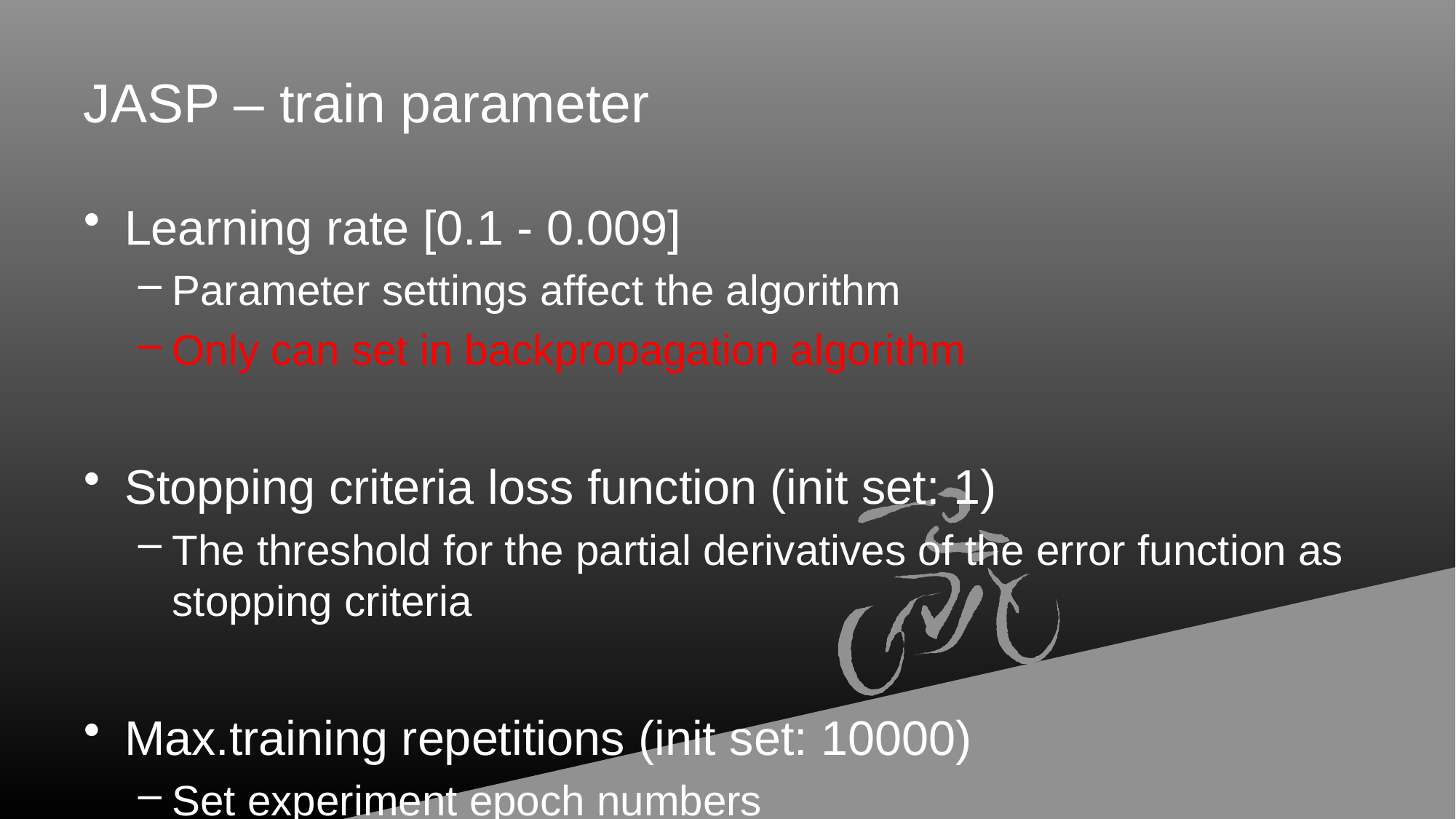

# JASP – train parameter
Learning rate [0.1 - 0.009]
Parameter settings affect the algorithm
Only can set in backpropagation algorithm

Stopping criteria loss function (init set: 1)
The threshold for the partial derivatives of the error function as stopping criteria

Max.training repetitions (init set: 10000)
Set experiment epoch numbers